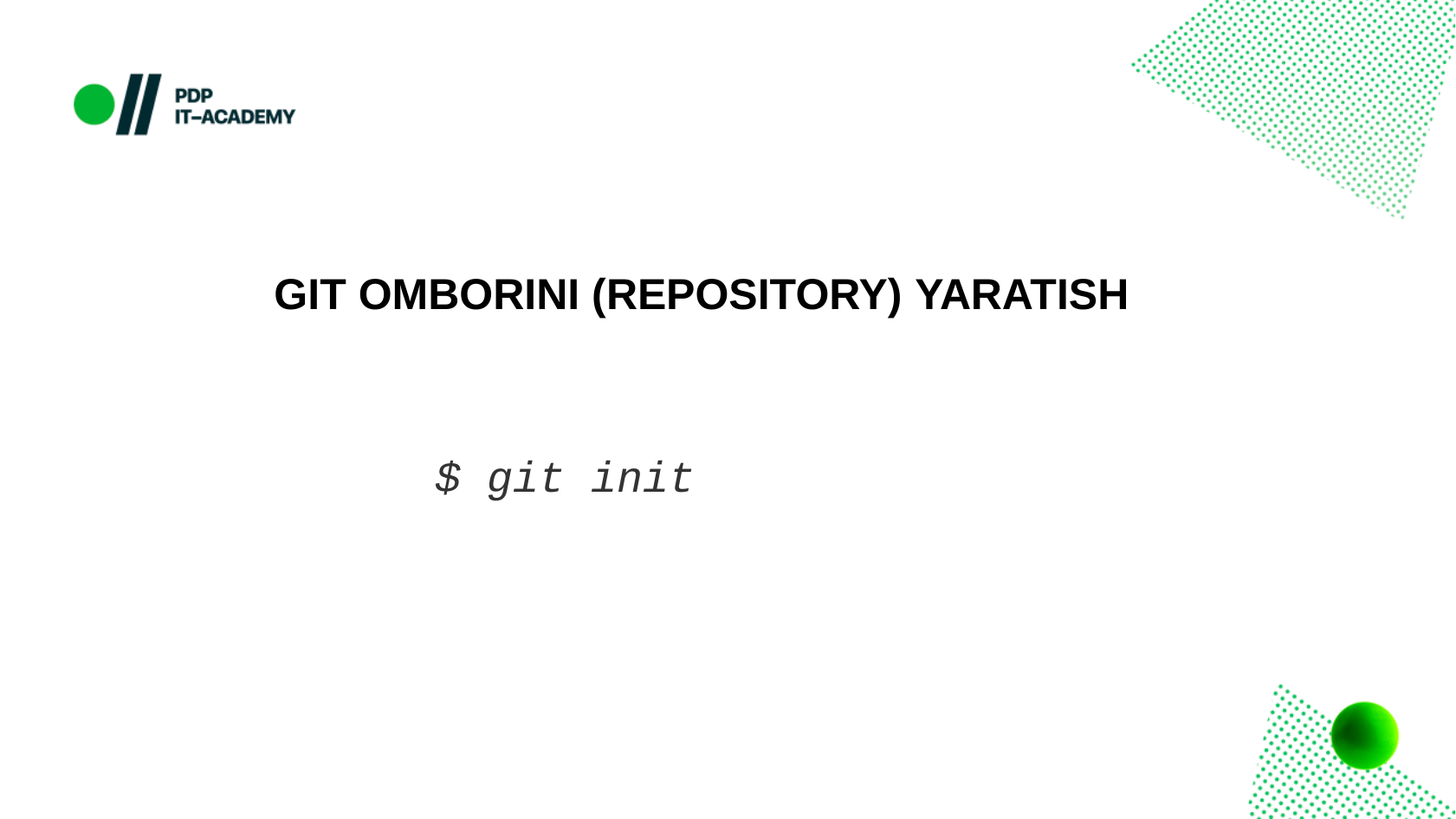

GIT OMBORINI (REPOSITORY) YARATISH
$ git init